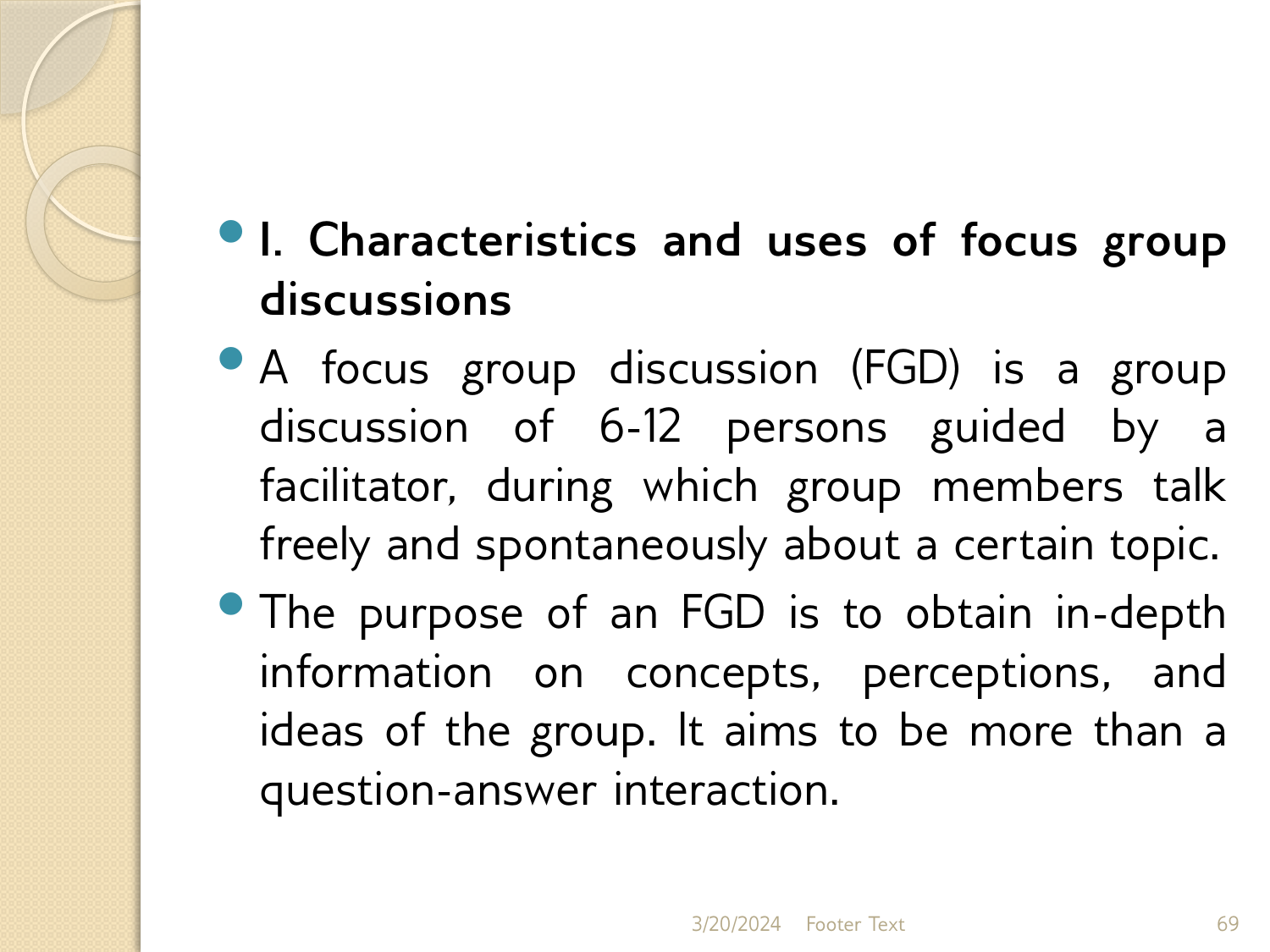

#
I. Characteristics and uses of focus group discussions
A focus group discussion (FGD) is a group discussion of 6-12 persons guided by a facilitator, during which group members talk freely and spontaneously about a certain topic.
The purpose of an FGD is to obtain in-depth information on concepts, perceptions, and ideas of the group. It aims to be more than a question-answer interaction.
3/20/2024
Footer Text
69